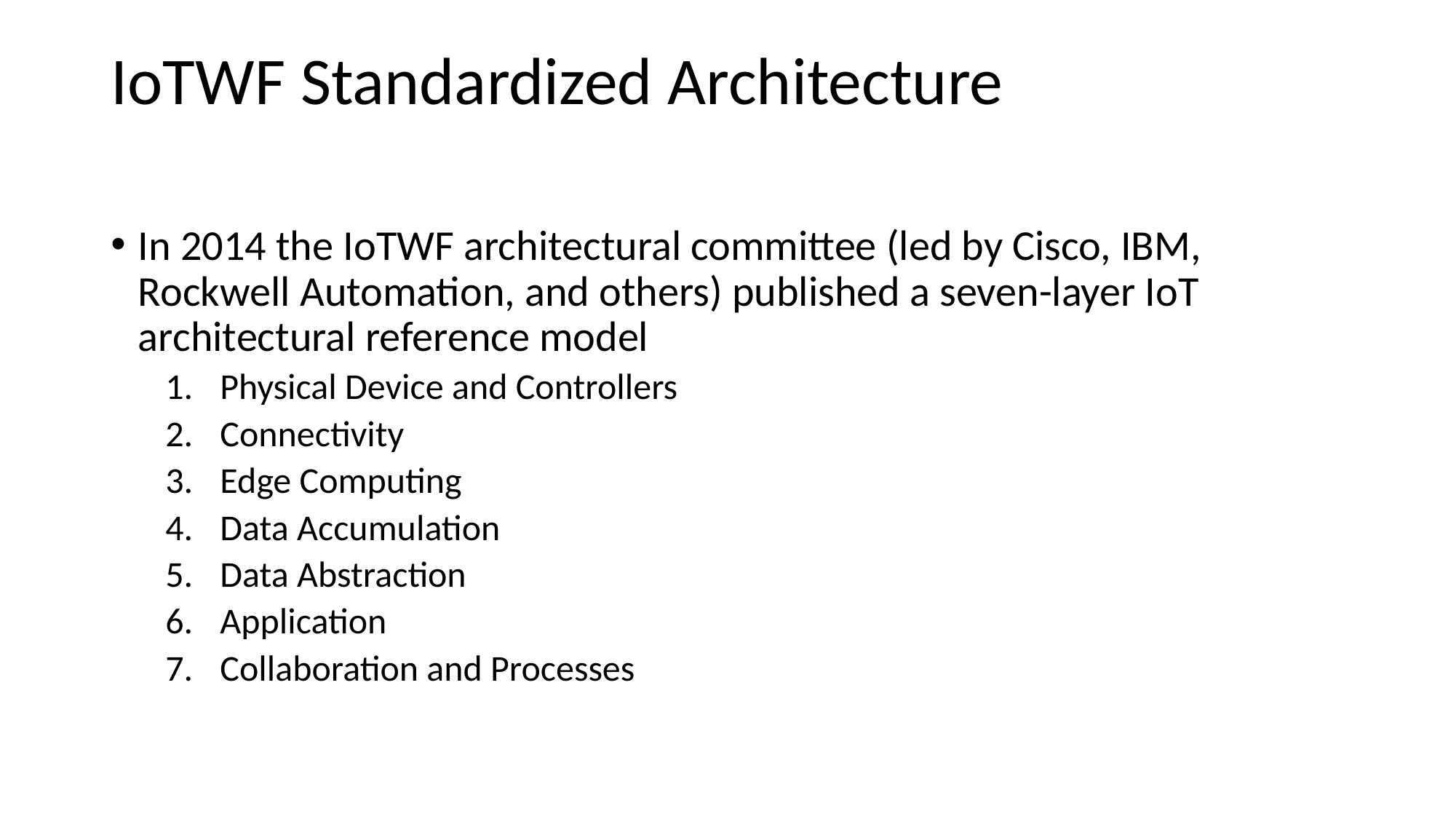

# IoTWF Standardized Architecture
In 2014 the IoTWF architectural committee (led by Cisco, IBM, Rockwell Automation, and others) published a seven-layer IoT architectural reference model
Physical Device and Controllers
Connectivity
Edge Computing
Data Accumulation
Data Abstraction
Application
Collaboration and Processes